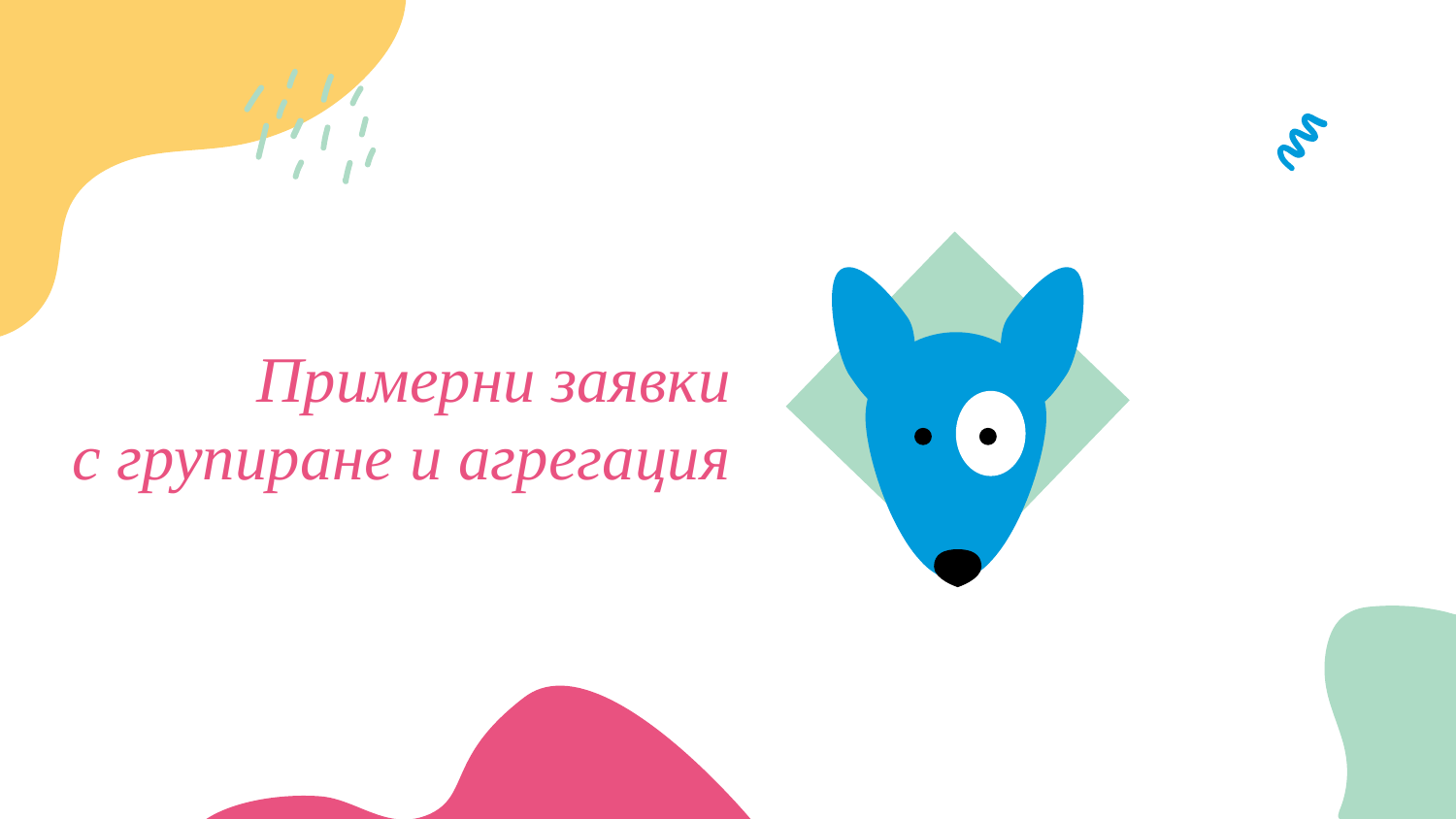

# Примерни заявки
с групиране и агрегация